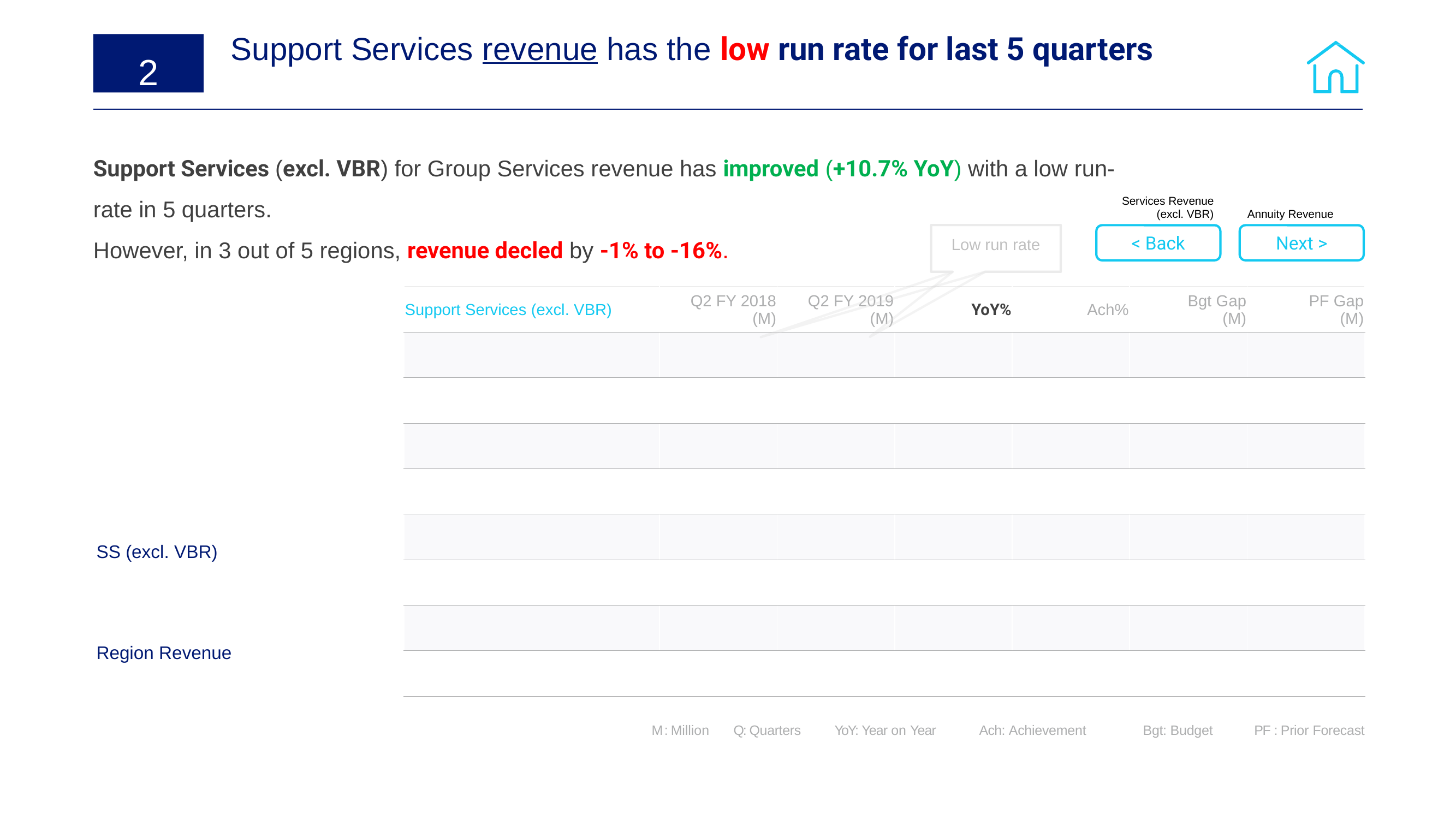

# Support Services revenue has the low run rate for last 5 quarters
2

Support Services (excl. VBR) for Group Services revenue has improved (+10.7% YoY) with a low run-rate in 5 quarters.
However, in 3 out of 5 regions, revenue decled by -1% to -16%.
Services Revenue
(excl. VBR)
Annuity Revenue

< Back
Next >
Low run rate
| Support Services (excl. VBR) | Q2 FY 2018 (M) | Q2 FY 2019 (M) | YoY% | Ach% | Bgt Gap (M) | PF Gap (M) |
| --- | --- | --- | --- | --- | --- | --- |
|  |  |  |  |  |  |  |
|  |  |  |  |  |  |  |
|  |  |  |  |  |  |  |
|  |  |  |  |  |  |  |
|  |  |  |  |  |  |  |
|  |  |  |  |  |  |  |
|  |  |  |  |  |  |  |
|  |  |  |  |  |  |  |
SS (excl. VBR)
Region Revenue

M : Million	Q: Quarters 	     YoY: Year on Year 	Ach: Achievement  	Bgt: Budget 	        PF : Prior Forecast
6